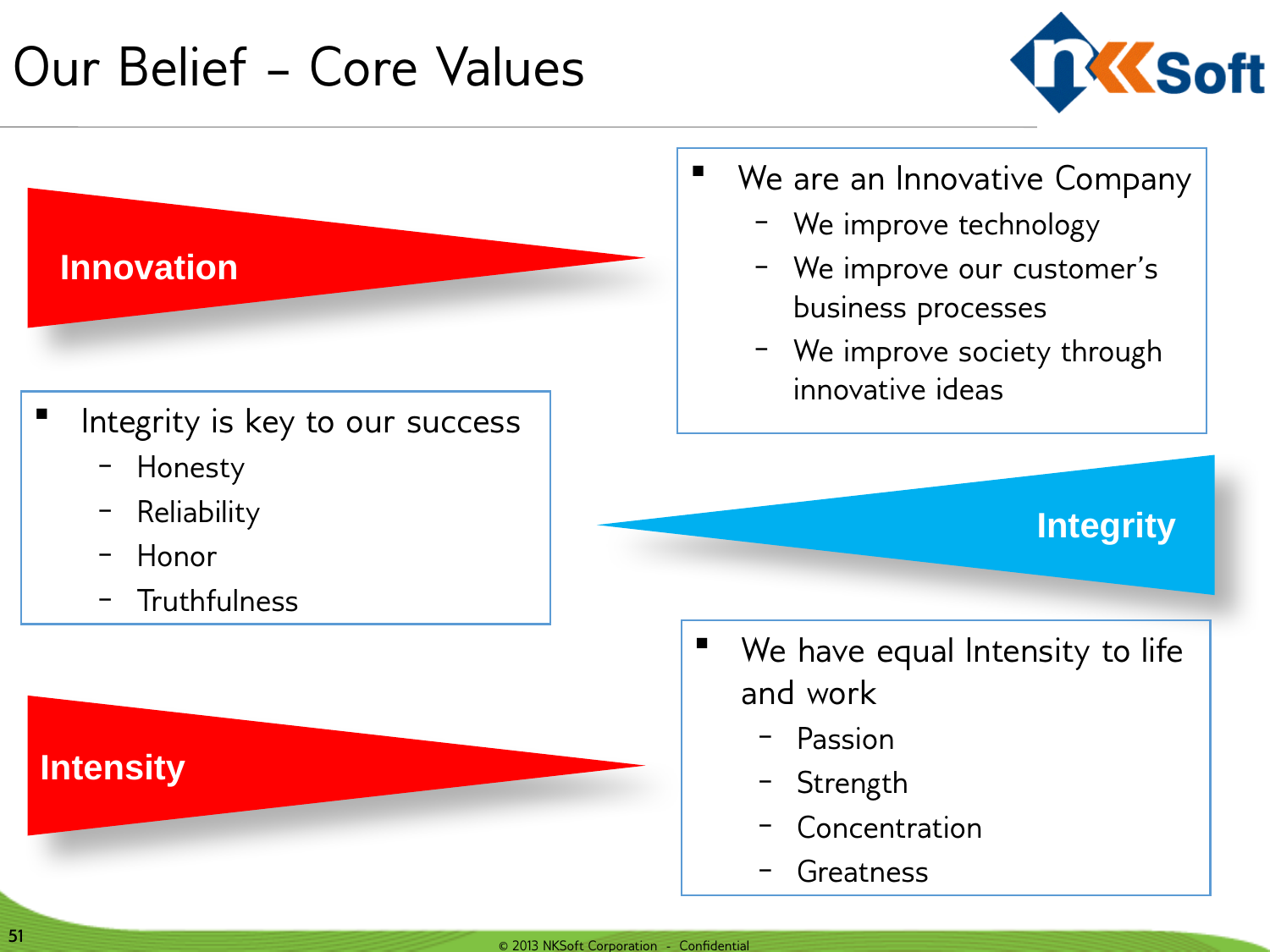

# Our Belief – Core Values

We are an Innovative Company
We improve technology
We improve our customer’s business processes
We improve society through innovative ideas

Innovation
Integrity is key to our success
Honesty
Reliability
Honor
Truthfulness

Integrity
We have equal Intensity to life and work
Passion
Strength
Concentration
Greatness
Intensity